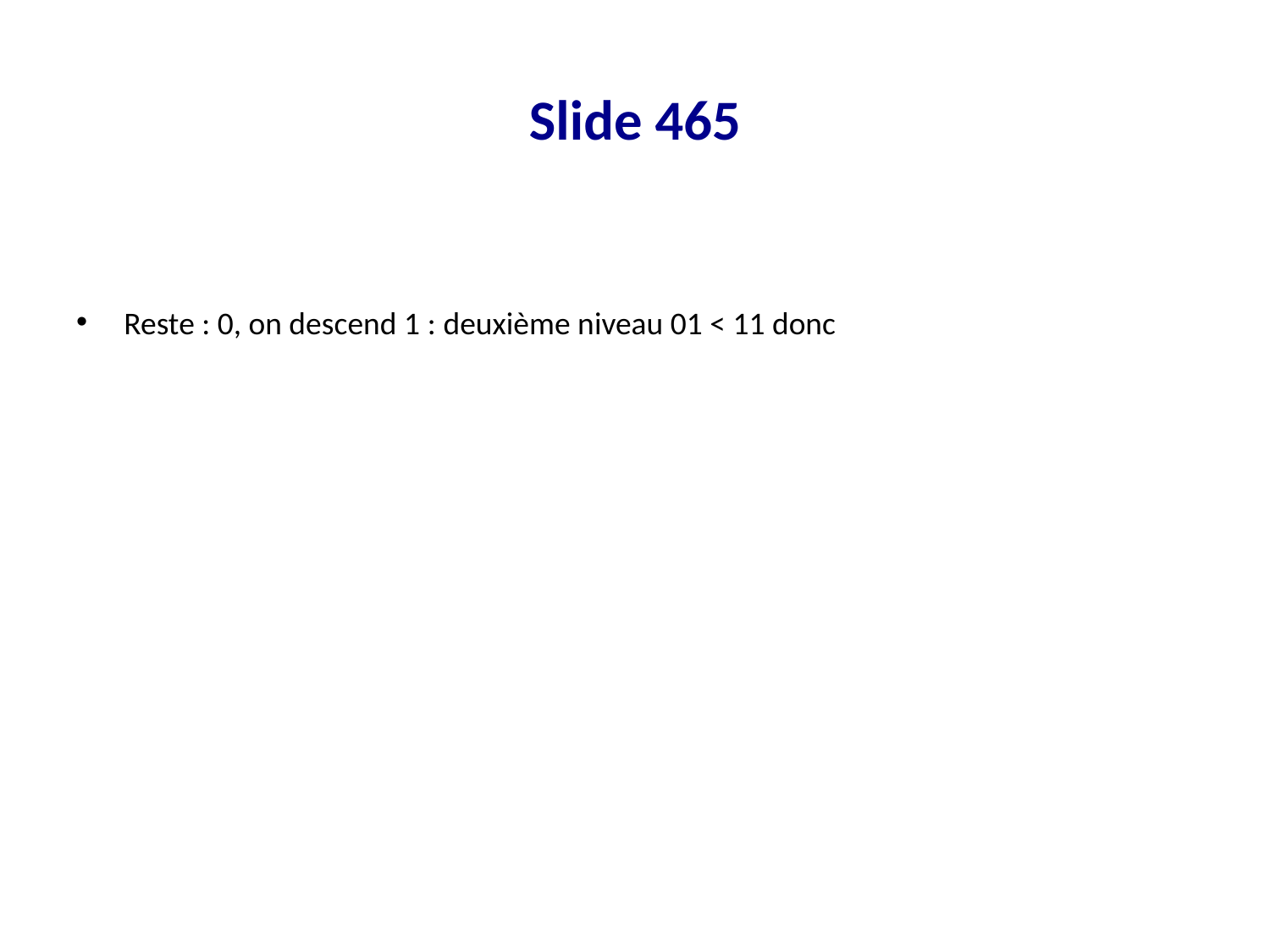

# Slide 465

Reste : 0, on descend 1 : deuxième niveau 01 < 11 donc